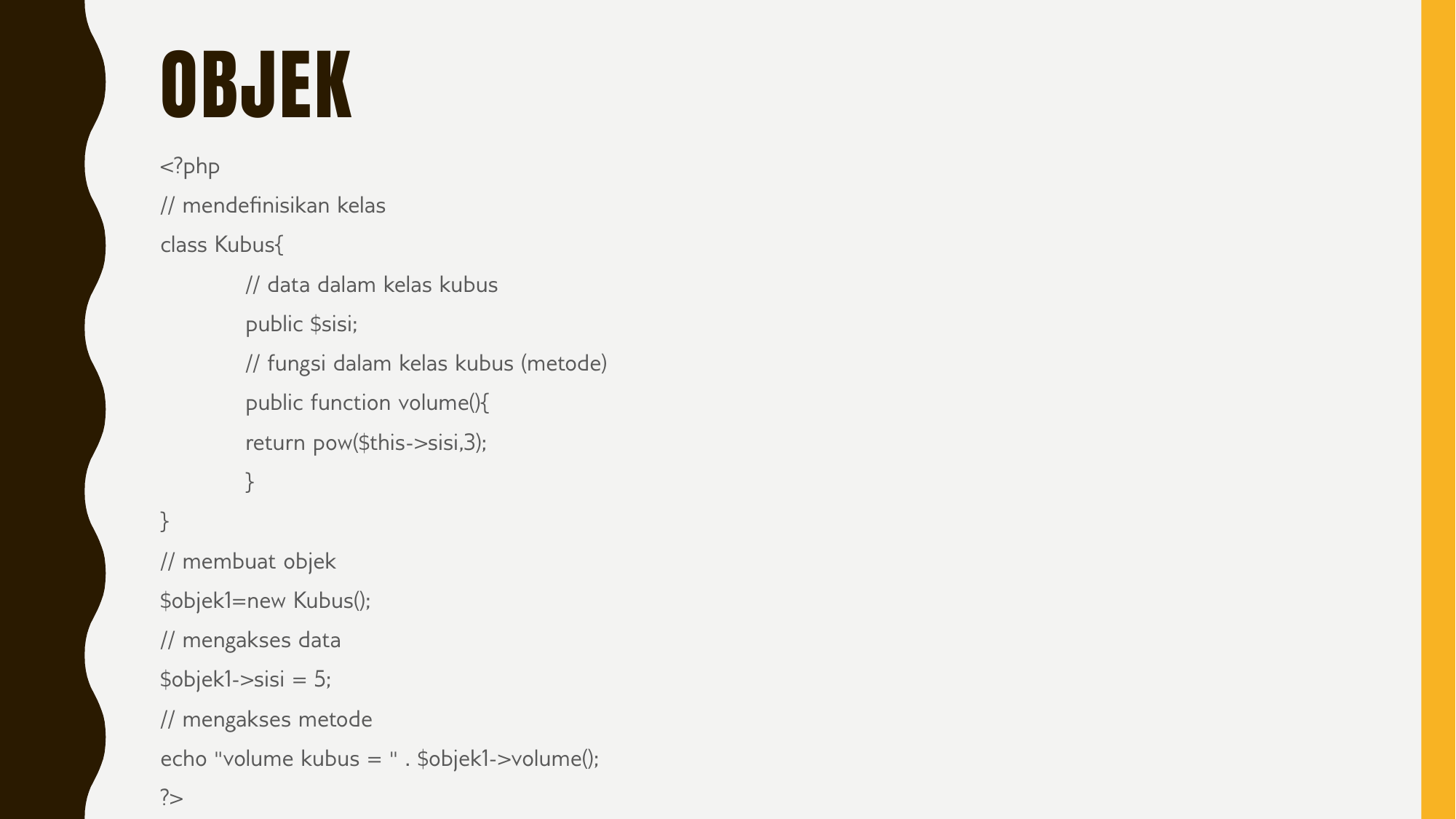

# Objek
<?php
// mendefinisikan kelas
class Kubus{
	// data dalam kelas kubus
	public $sisi;
	// fungsi dalam kelas kubus (metode)
	public function volume(){
		return pow($this->sisi,3);
	}
}
// membuat objek
$objek1=new Kubus();
// mengakses data
$objek1->sisi = 5;
// mengakses metode
echo "volume kubus = " . $objek1->volume();
?>